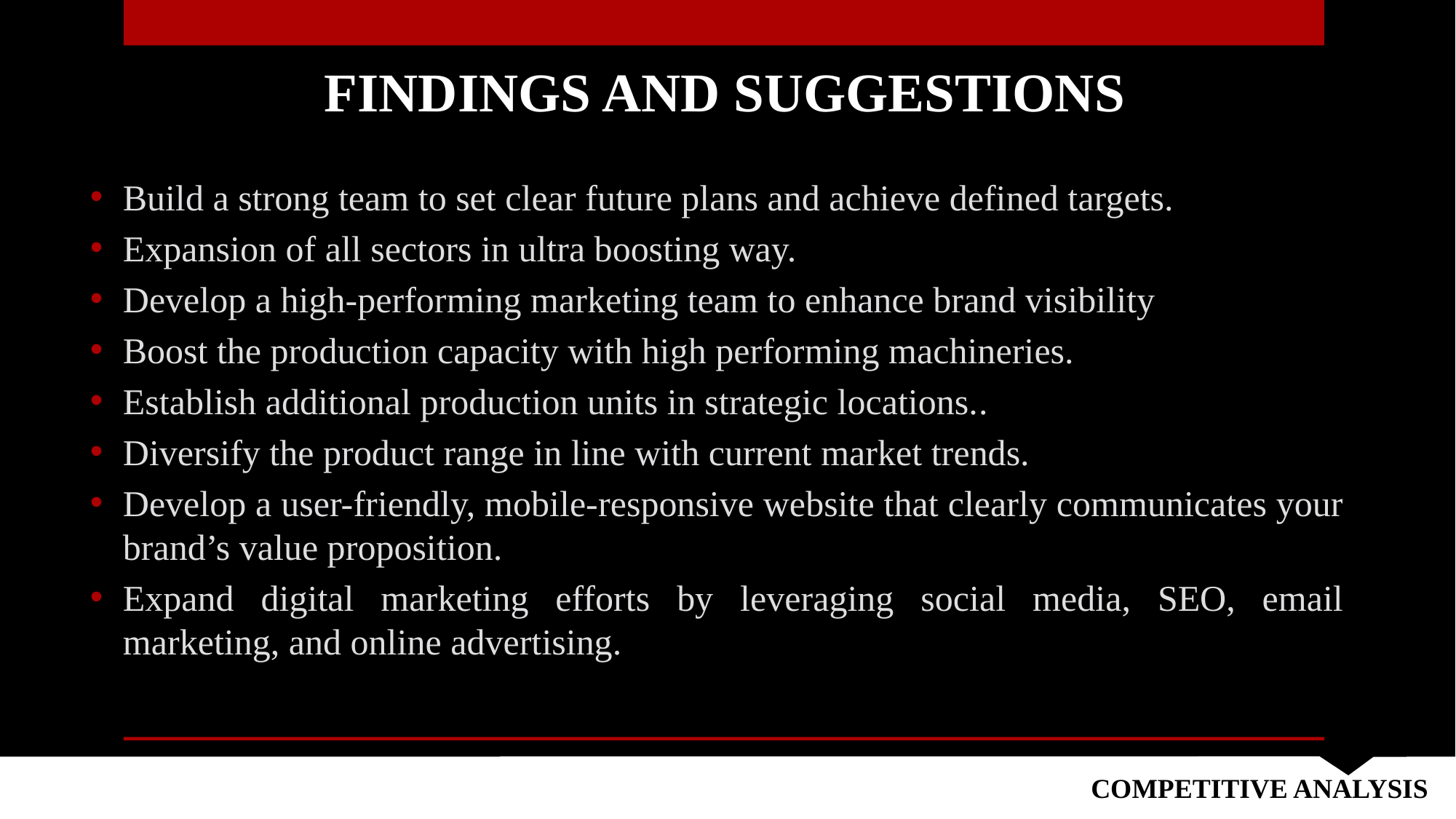

# FINDINGS AND SUGGESTIONS
Build a strong team to set clear future plans and achieve defined targets.
Expansion of all sectors in ultra boosting way.
Develop a high-performing marketing team to enhance brand visibility
Boost the production capacity with high performing machineries.
Establish additional production units in strategic locations..
Diversify the product range in line with current market trends.
Develop a user-friendly, mobile-responsive website that clearly communicates your brand’s value proposition.
Expand digital marketing efforts by leveraging social media, SEO, email marketing, and online advertising.

COMPETITIVE ANALYSIS